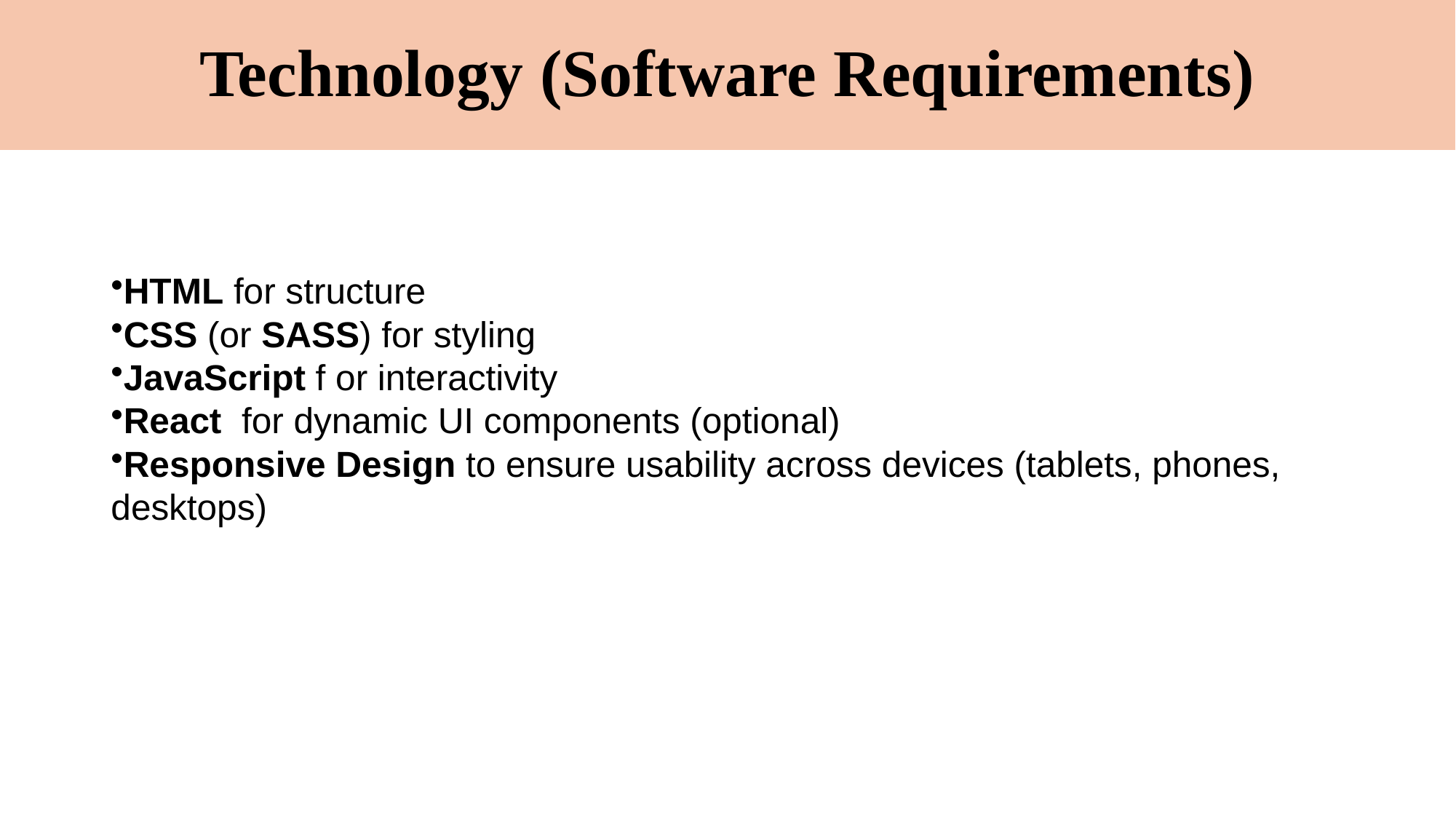

# Technology (Software Requirements)
HTML for structure
CSS (or SASS) for styling
JavaScript f or interactivity
React  for dynamic UI components (optional)
Responsive Design to ensure usability across devices (tablets, phones, desktops)